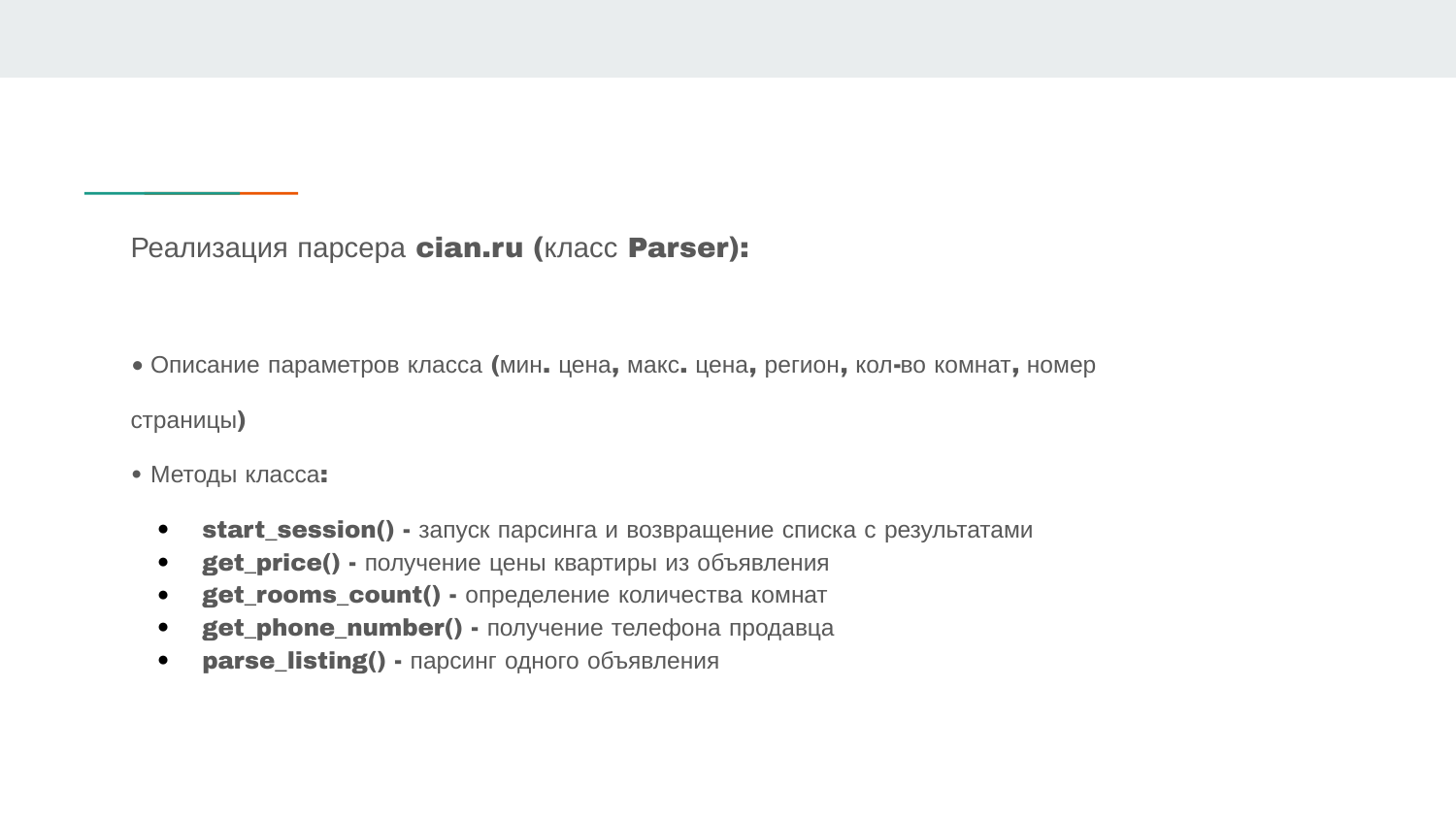

# Реализация парсера cian.ru (класс Parser):
• Описание параметров класса (мин. цена, макс. цена, регион, кол-во комнат, номер
страницы)
• Методы класса:
start_session() - запуск парсинга и возвращение списка с результатами
get_price() - получение цены квартиры из объявления
get_rooms_count() - определение количества комнат
get_phone_number() - получение телефона продавца
parse_listing() - парсинг одного объявления